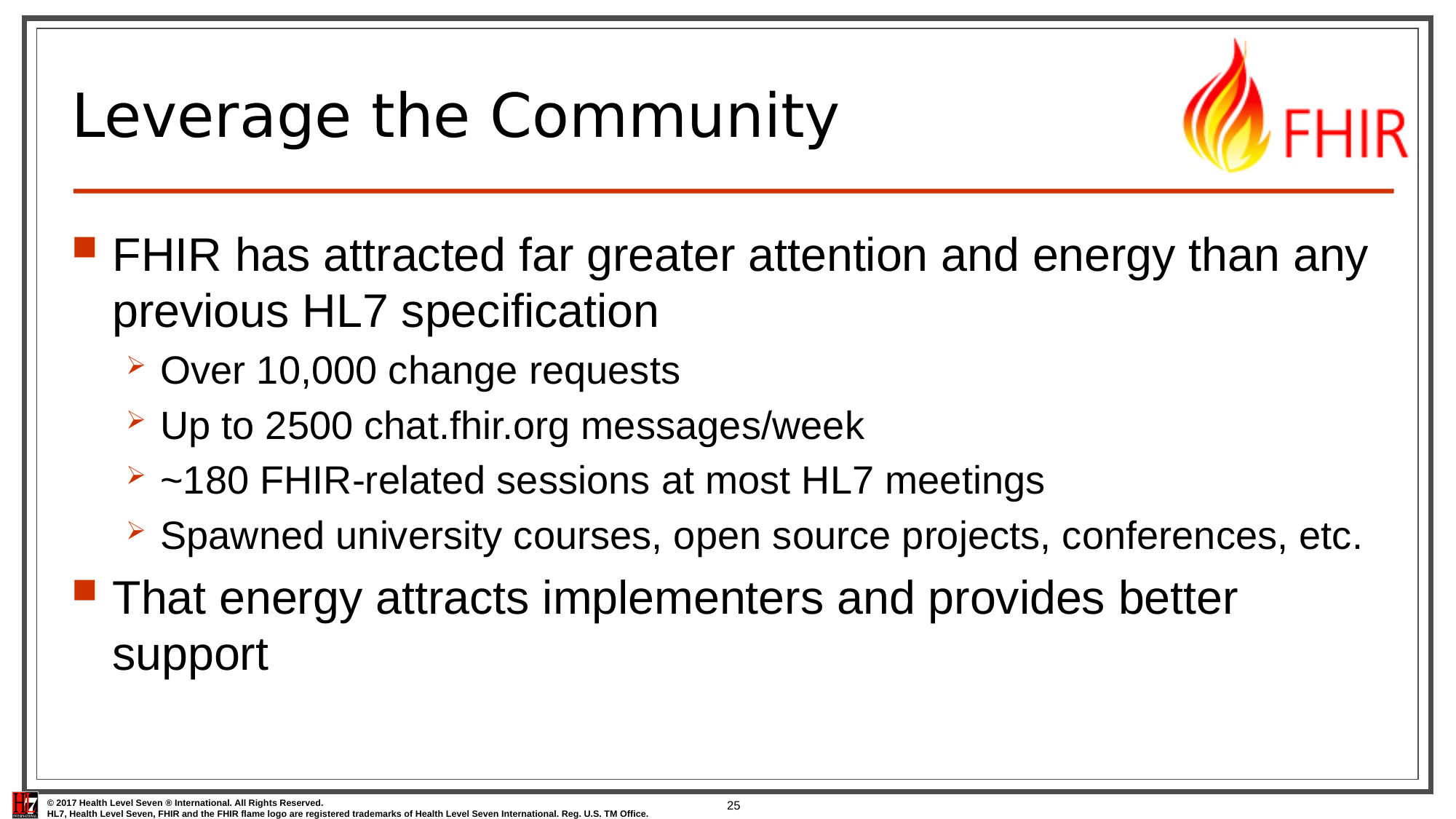

25
# Leverage the Community
FHIR has attracted far greater attention and energy than any previous HL7 specification
Over 10,000 change requests
Up to 2500 chat.fhir.org messages/week
~180 FHIR-related sessions at most HL7 meetings
Spawned university courses, open source projects, conferences, etc.
That energy attracts implementers and provides better support